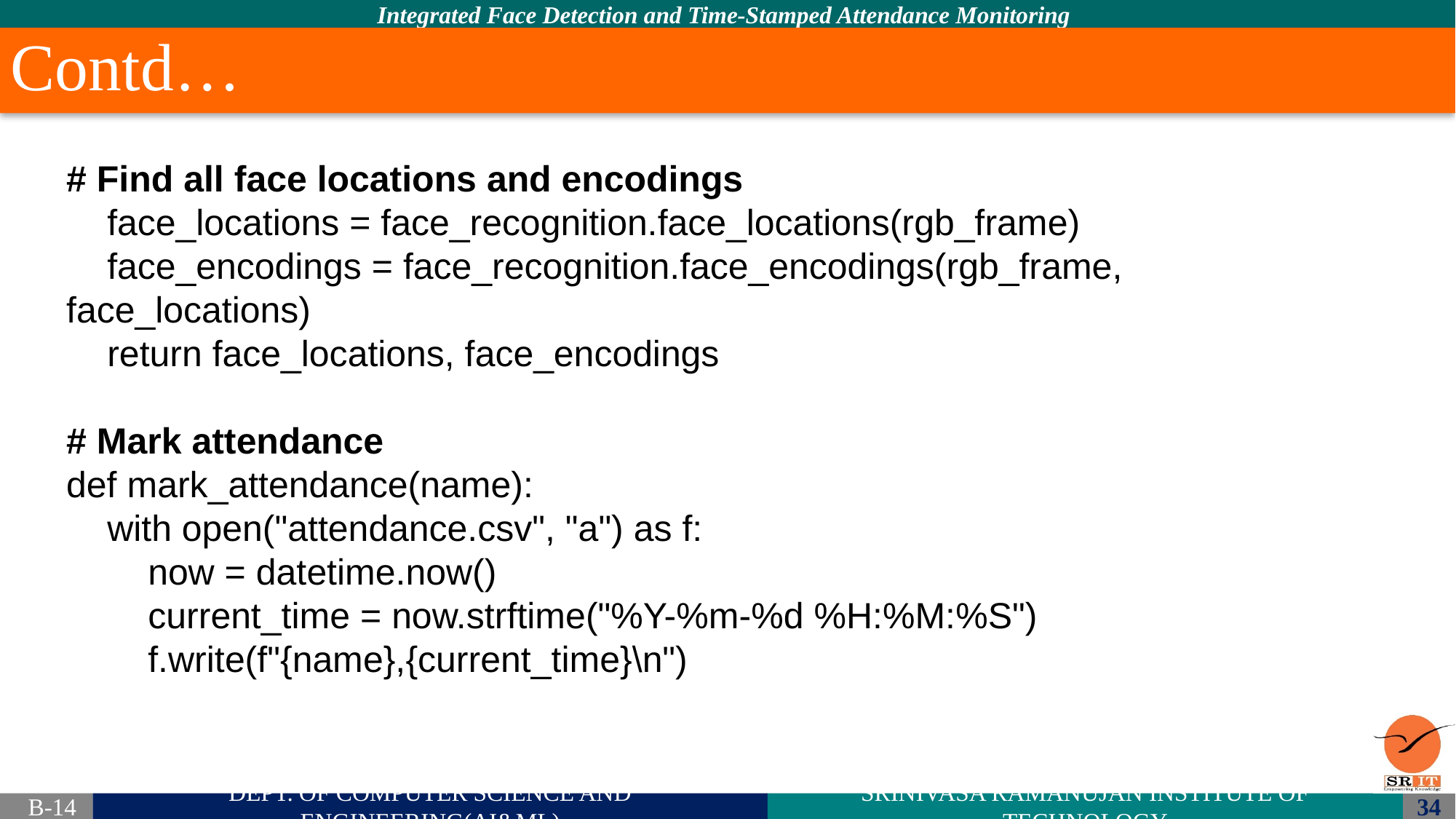

# Contd…

# Find all face locations and encodings
    face_locations = face_recognition.face_locations(rgb_frame)
    face_encodings = face_recognition.face_encodings(rgb_frame, face_locations)
    return face_locations, face_encodings

# Mark attendance
def mark_attendance(name):
    with open("attendance.csv", "a") as f:
        now = datetime.now()
        current_time = now.strftime("%Y-%m-%d %H:%M:%S")
        f.write(f"{name},{current_time}\n")